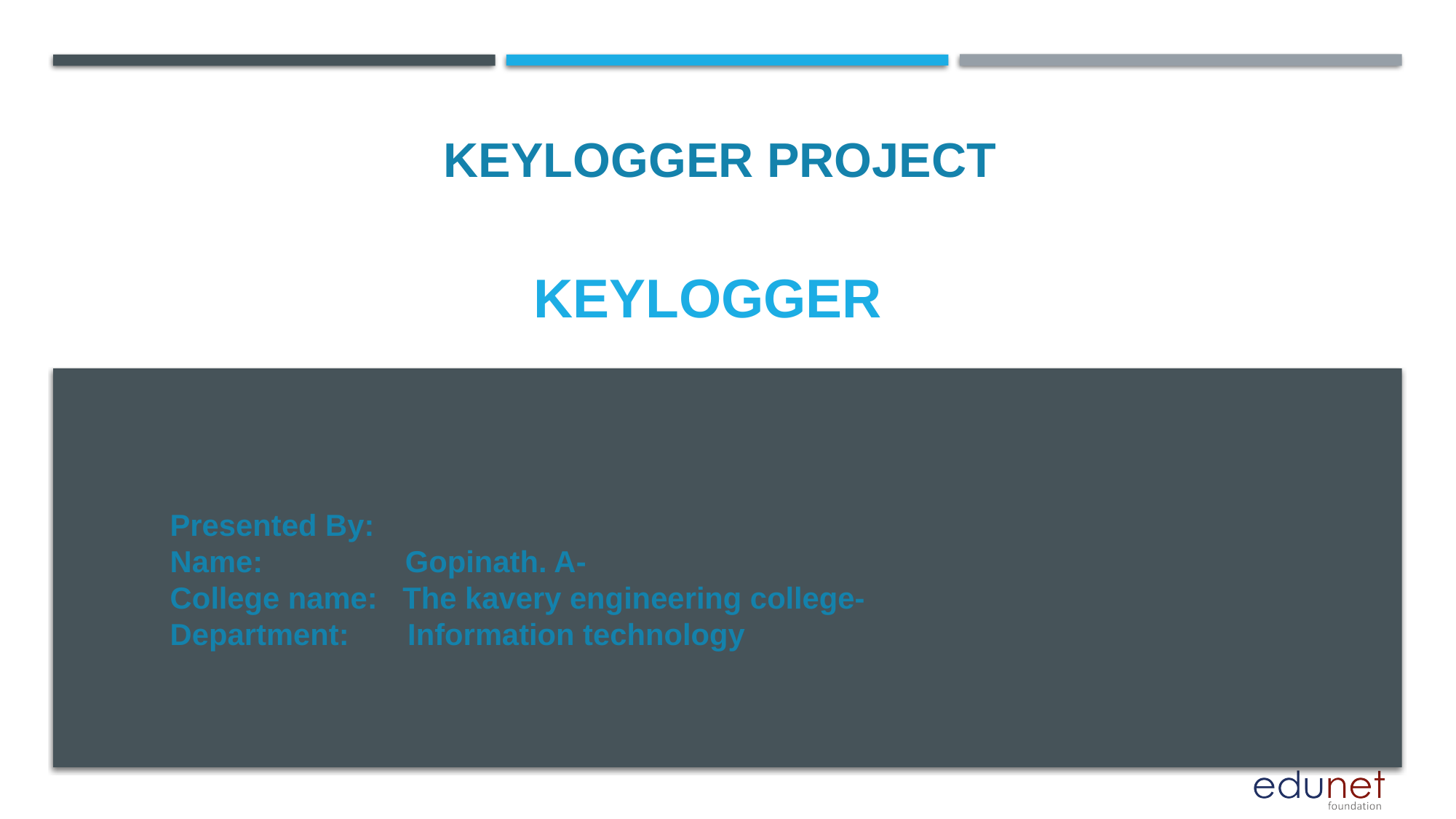

KEYLOGGER PROJECT
# KEYLOGGER
Presented By:
Name:                 Gopinath. A-
College name:   The kavery engineering college-
Department:       Information technology